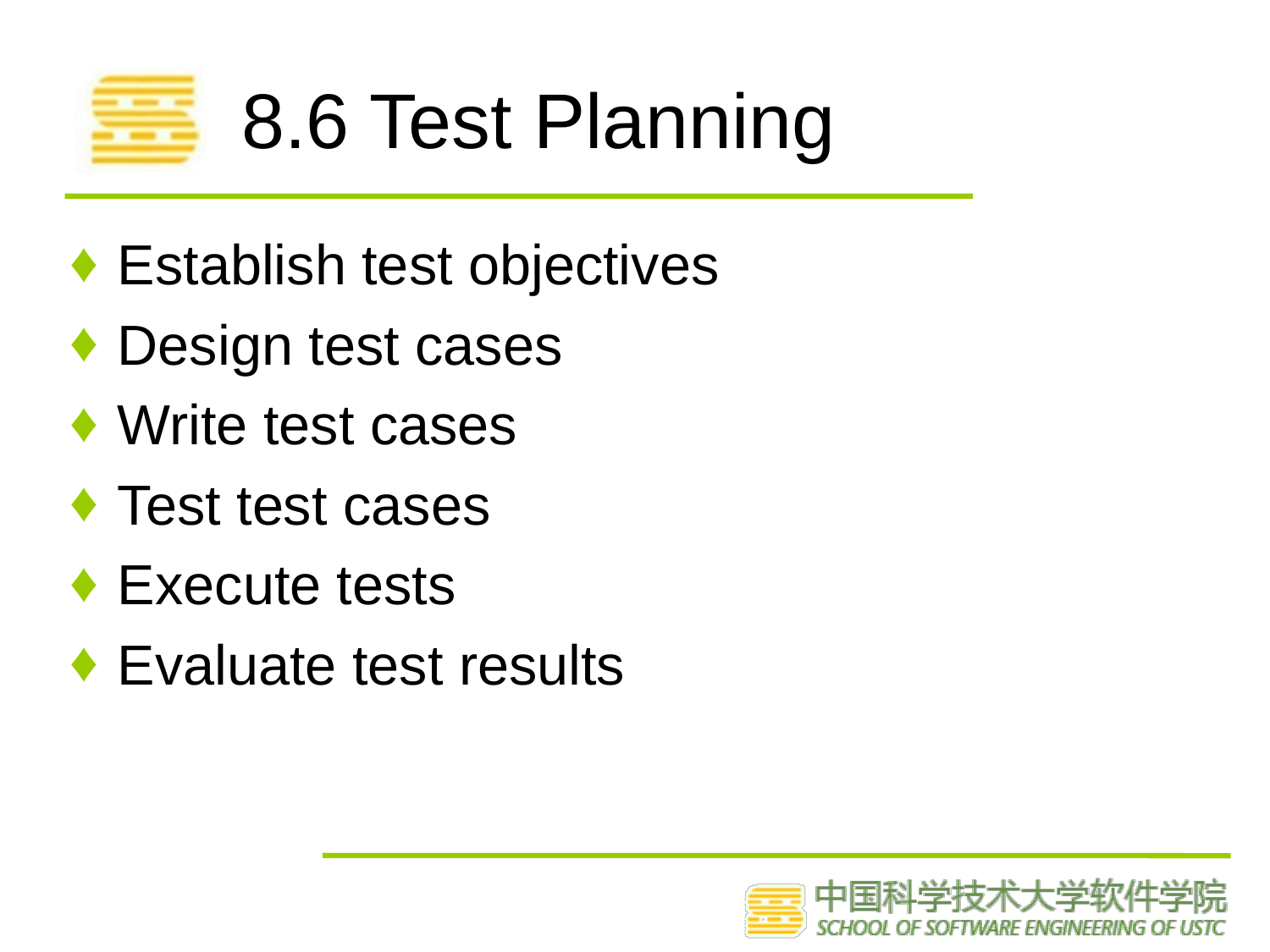

# 8.6 Test Planning
Establish test objectives
Design test cases
Write test cases
Test test cases
Execute tests
Evaluate test results